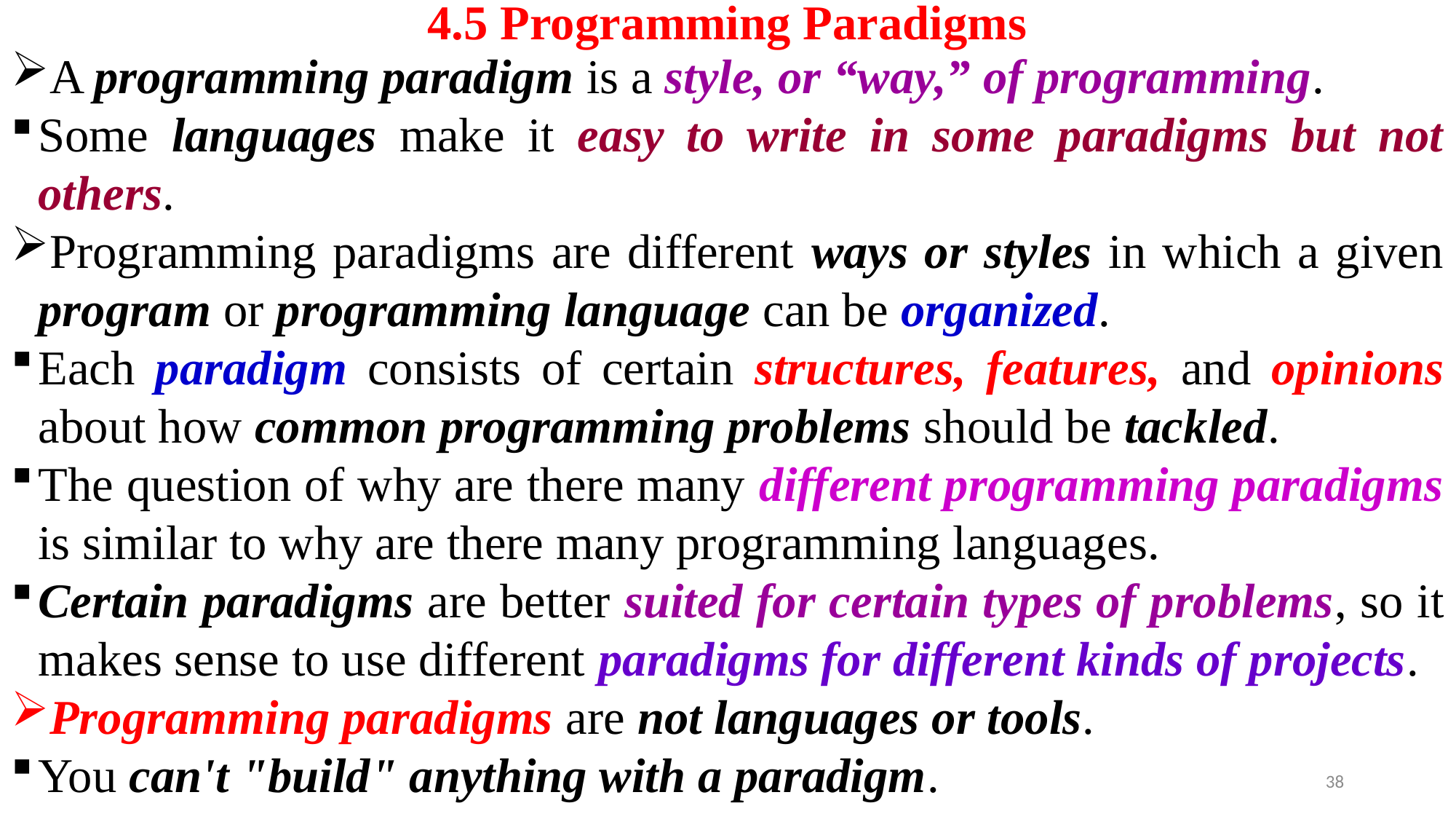

# 4.5 Programming Paradigms
A programming paradigm is a style, or “way,” of programming.
Some languages make it easy to write in some paradigms but not others.
Programming paradigms are different ways or styles in which a given program or programming language can be organized.
Each paradigm consists of certain structures, features, and opinions about how common programming problems should be tackled.
The question of why are there many different programming paradigms is similar to why are there many programming languages.
Certain paradigms are better suited for certain types of problems, so it makes sense to use different paradigms for different kinds of projects.
Programming paradigms are not languages or tools.
You can't "build" anything with a paradigm.
38